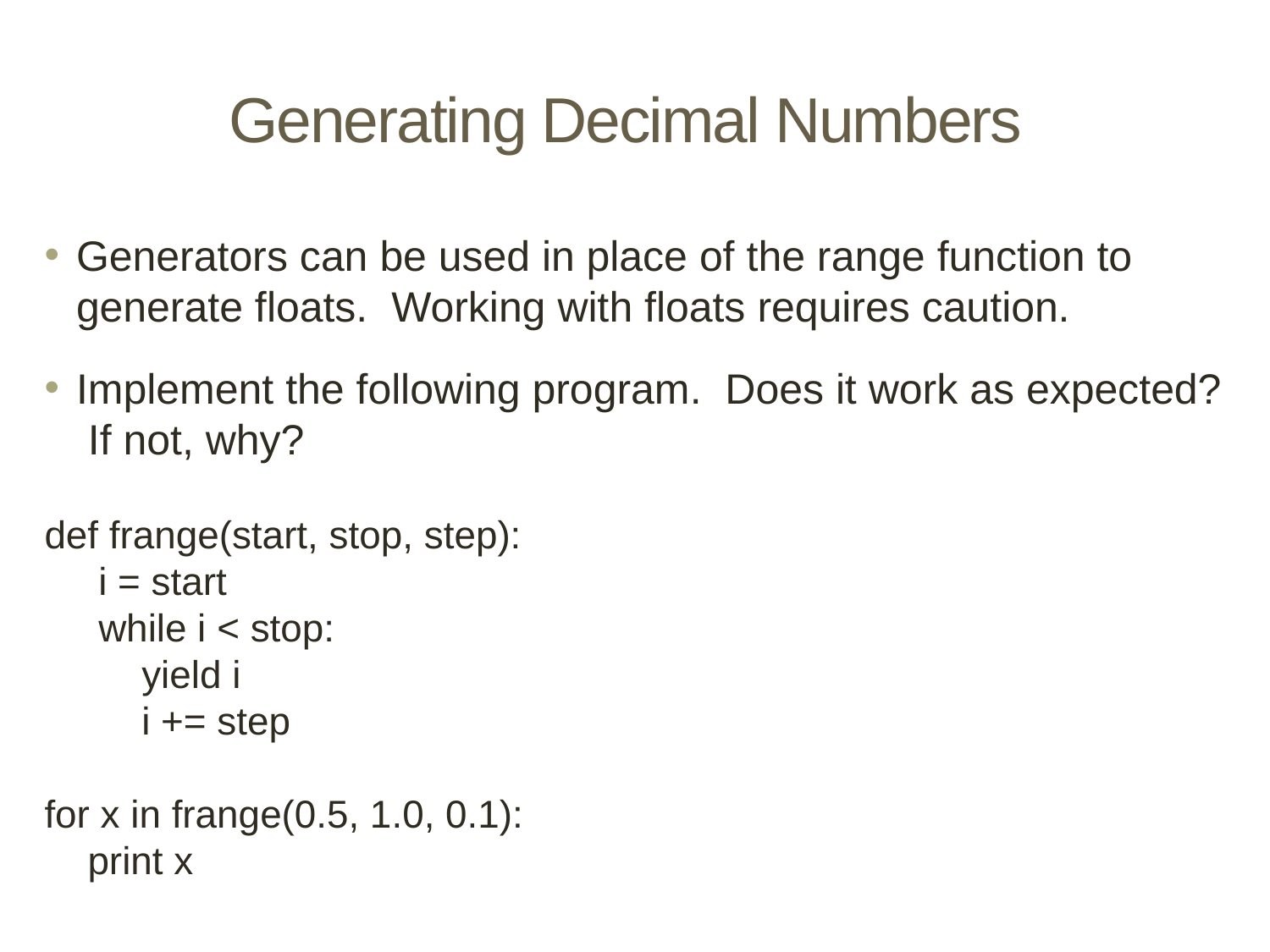

# Generating Decimal Numbers
Generators can be used in place of the range function to generate floats.  Working with floats requires caution.
Implement the following program.  Does it work as expected?  If not, why?

def frange(start, stop, step):
     i = start
     while i < stop:
         yield i
         i += step

for x in frange(0.5, 1.0, 0.1):
    print x